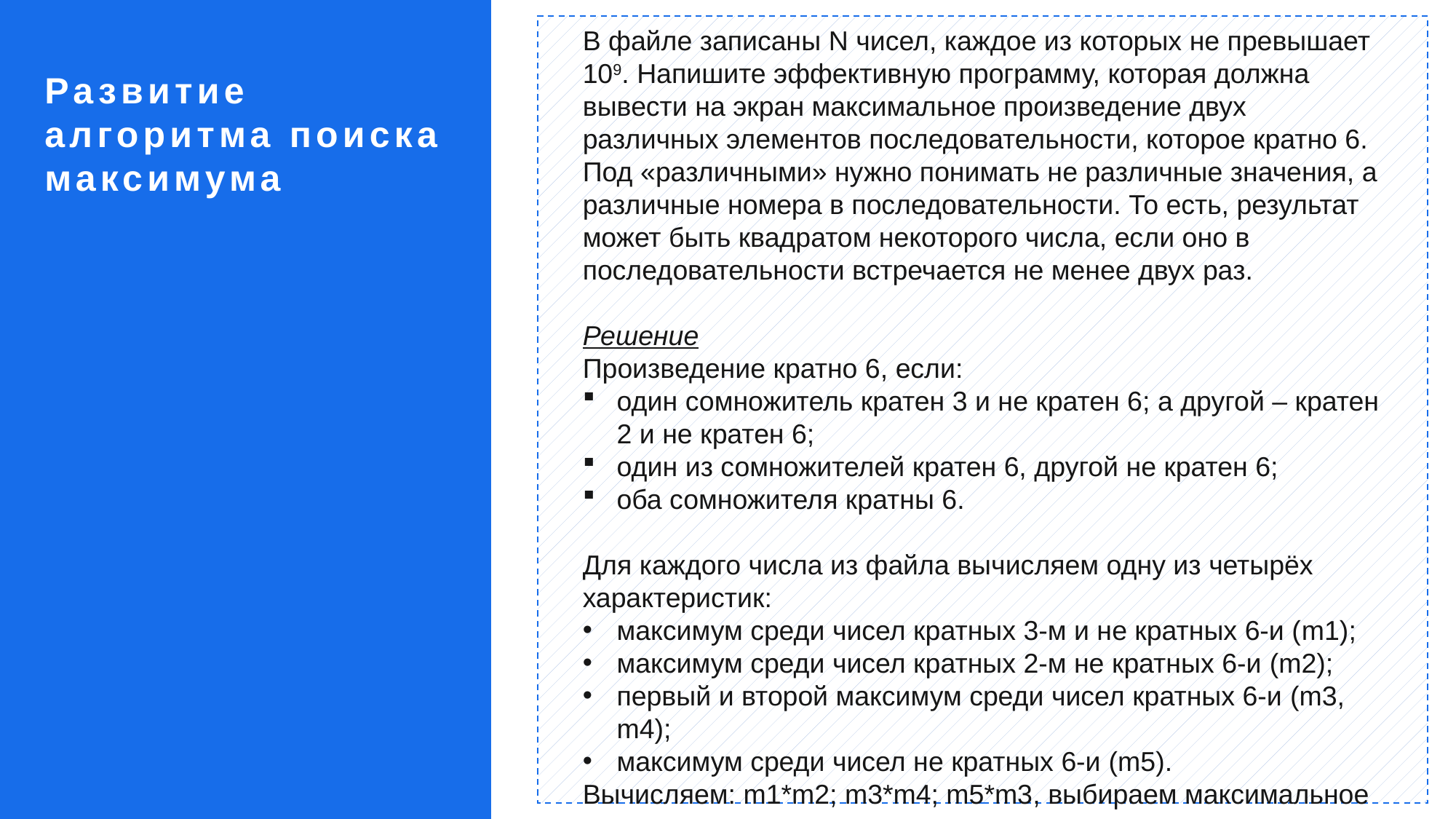

В файле записаны N чисел, каждое из которых не превышает 109. Напишите эффективную программу, которая должна вывести на экран максимальное произведение двух различных элементов последовательности, которое кратно 6. Под «различными» нужно понимать не различные значения, а различные номера в последовательности. То есть, результат может быть квадратом некоторого числа, если оно в последовательности встречается не менее двух раз.

Решение
Произведение кратно 6, если:
один сомножитель кратен 3 и не кратен 6; а другой – кратен 2 и не кратен 6;
один из сомножителей кратен 6, другой не кратен 6;
оба сомножителя кратны 6.

Для каждого числа из файла вычисляем одну из четырёх характеристик:
максимум среди чисел кратных 3-м и не кратных 6-и (m1);
максимум среди чисел кратных 2-м не кратных 6-и (m2);
первый и второй максимум среди чисел кратных 6-и (m3, m4);
максимум среди чисел не кратных 6-и (m5).
Вычисляем: m1*m2; m3*m4; m5*m3, выбираем максимальное произведение.
Развитие алгоритма поиска максимума